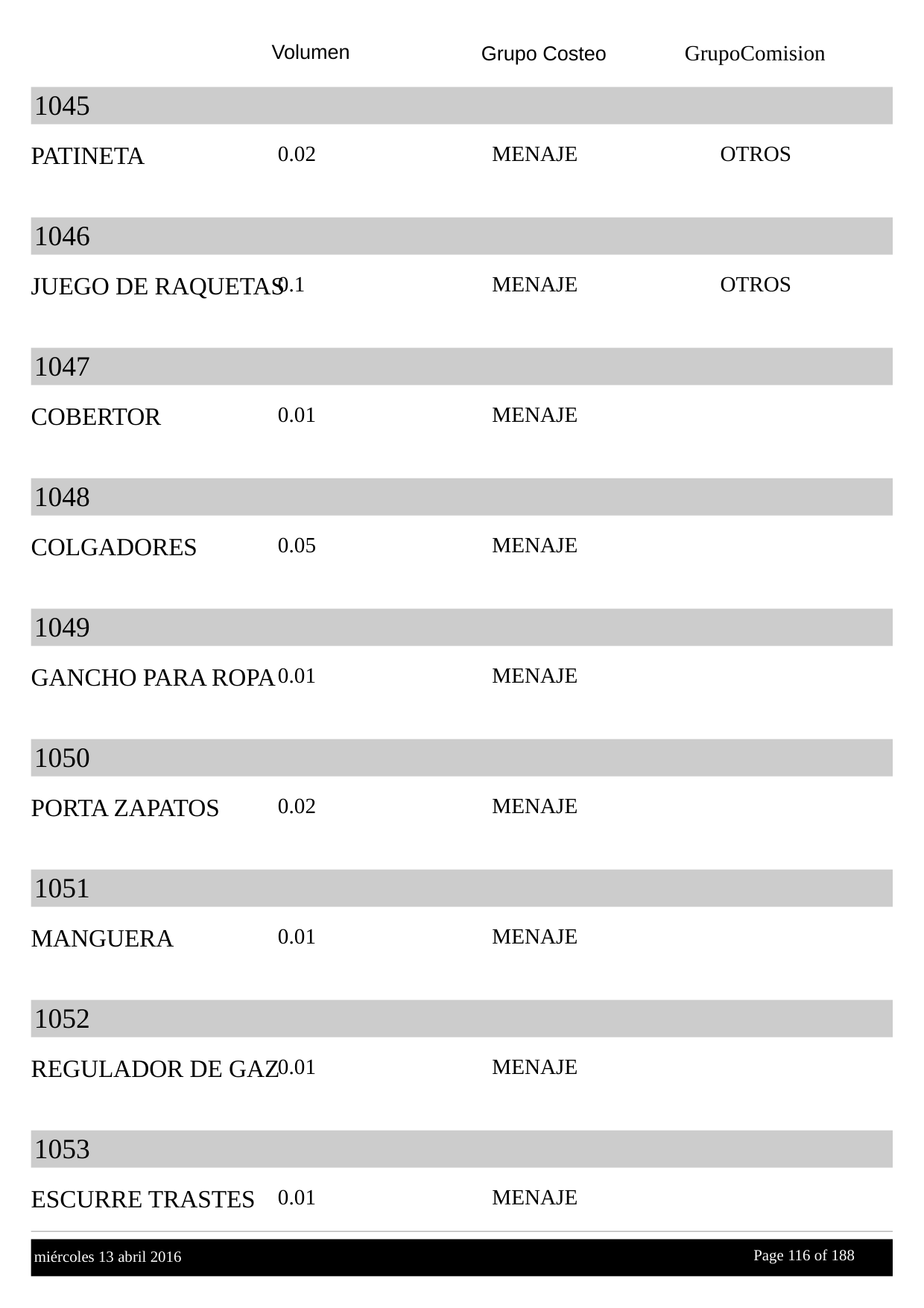

Volumen
GrupoComision
Grupo Costeo

1045
PATINETA
0.02
MENAJE
OTROS

1046
JUEGO DE RAQUETAS
0.1
MENAJE
OTROS

1047
COBERTOR
0.01
MENAJE

1048
COLGADORES
0.05
MENAJE

1049
GANCHO PARA ROPA
0.01
MENAJE

1050
PORTA ZAPATOS
0.02
MENAJE

1051
MANGUERA
0.01
MENAJE

1052
REGULADOR DE GAZ
0.01
MENAJE

1053
ESCURRE TRASTES
0.01
MENAJE

Page 116 of
 188
miércoles 13 abril 2016